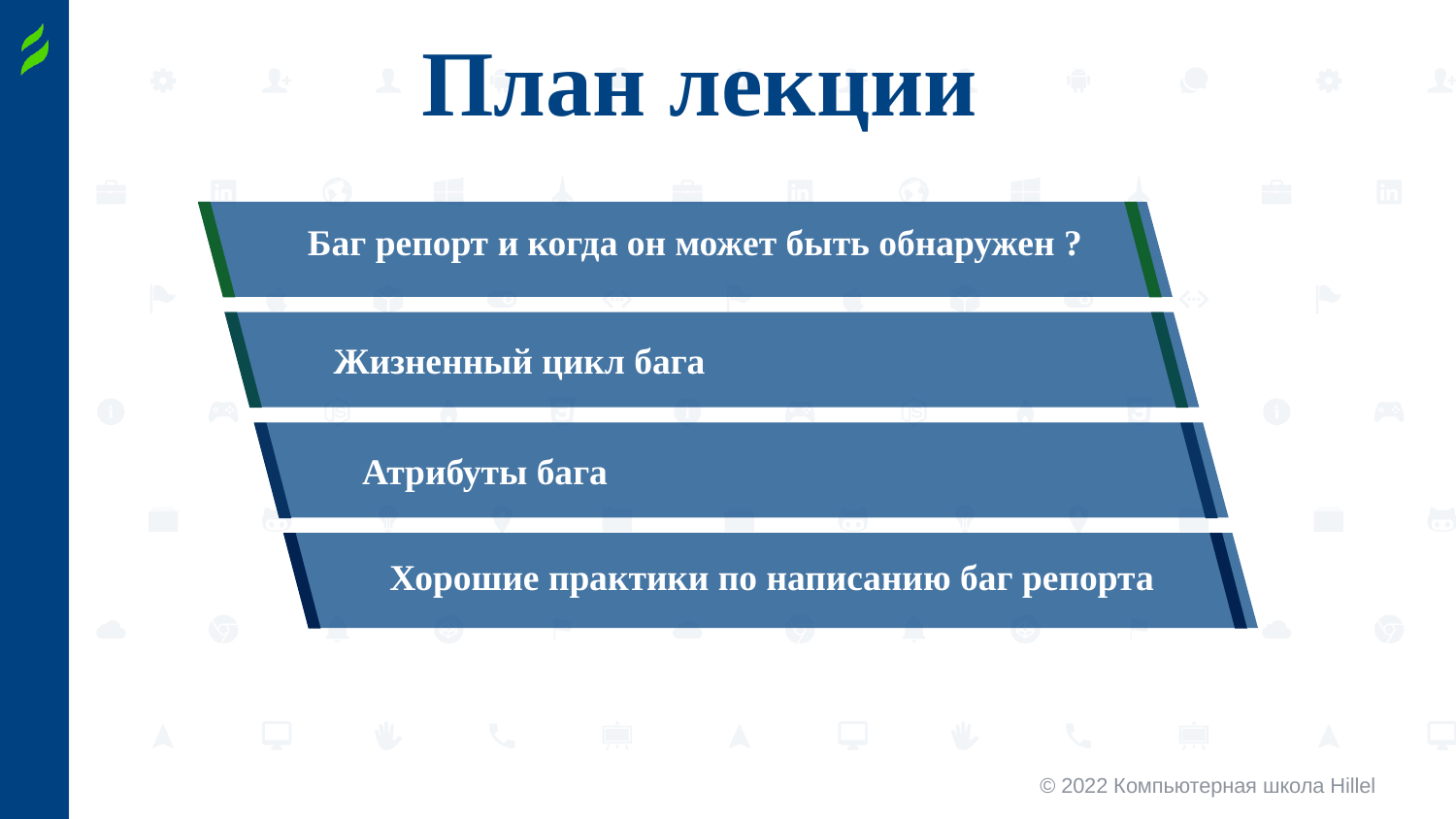

# План лекции

Баг репорт и когда он может быть обнаружен ?

Жизненный цикл бага

Атрибуты бага

Хорошие практики по написанию баг репорта